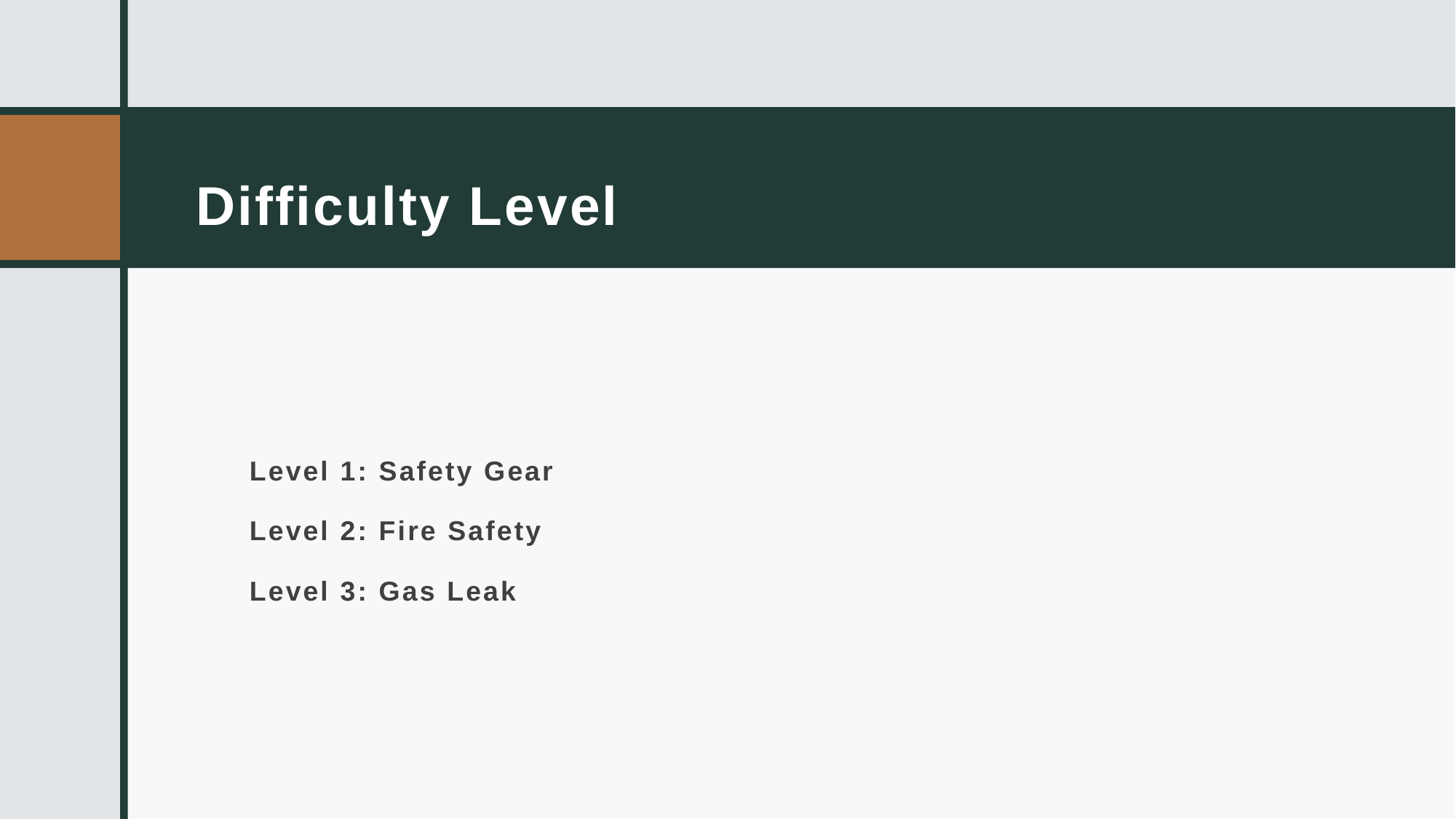

# Difficulty Level

Level 1: Safety Gear
Level 2: Fire Safety
Level 3: Gas Leak